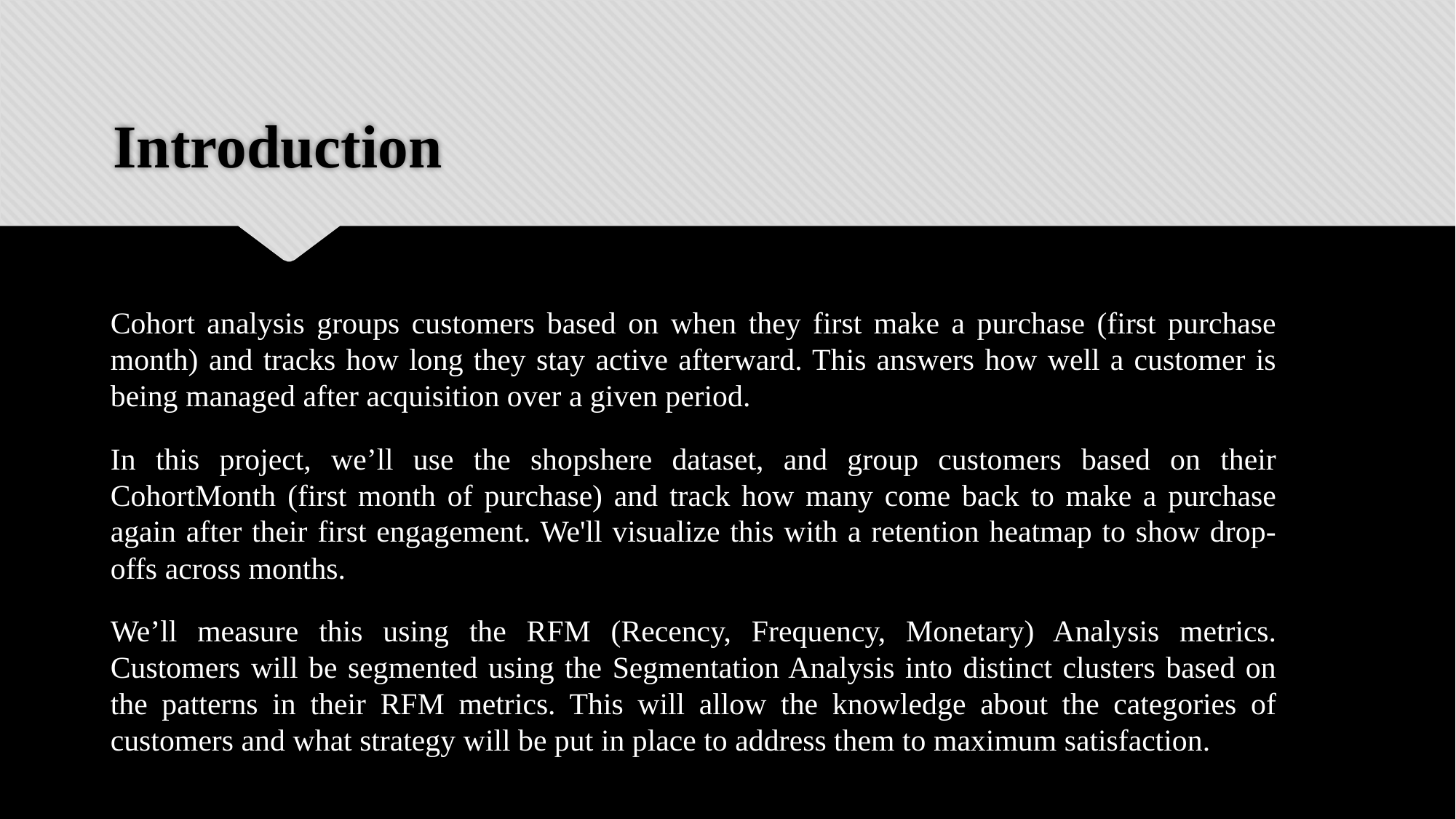

# Introduction

Cohort analysis groups customers based on when they first make a purchase (first purchase month) and tracks how long they stay active afterward. This answers how well a customer is being managed after acquisition over a given period.
In this project, we’ll use the shopshere dataset, and group customers based on their CohortMonth (first month of purchase) and track how many come back to make a purchase again after their first engagement. We'll visualize this with a retention heatmap to show drop-offs across months.
We’ll measure this using the RFM (Recency, Frequency, Monetary) Analysis metrics. Customers will be segmented using the Segmentation Analysis into distinct clusters based on the patterns in their RFM metrics. This will allow the knowledge about the categories of customers and what strategy will be put in place to address them to maximum satisfaction.